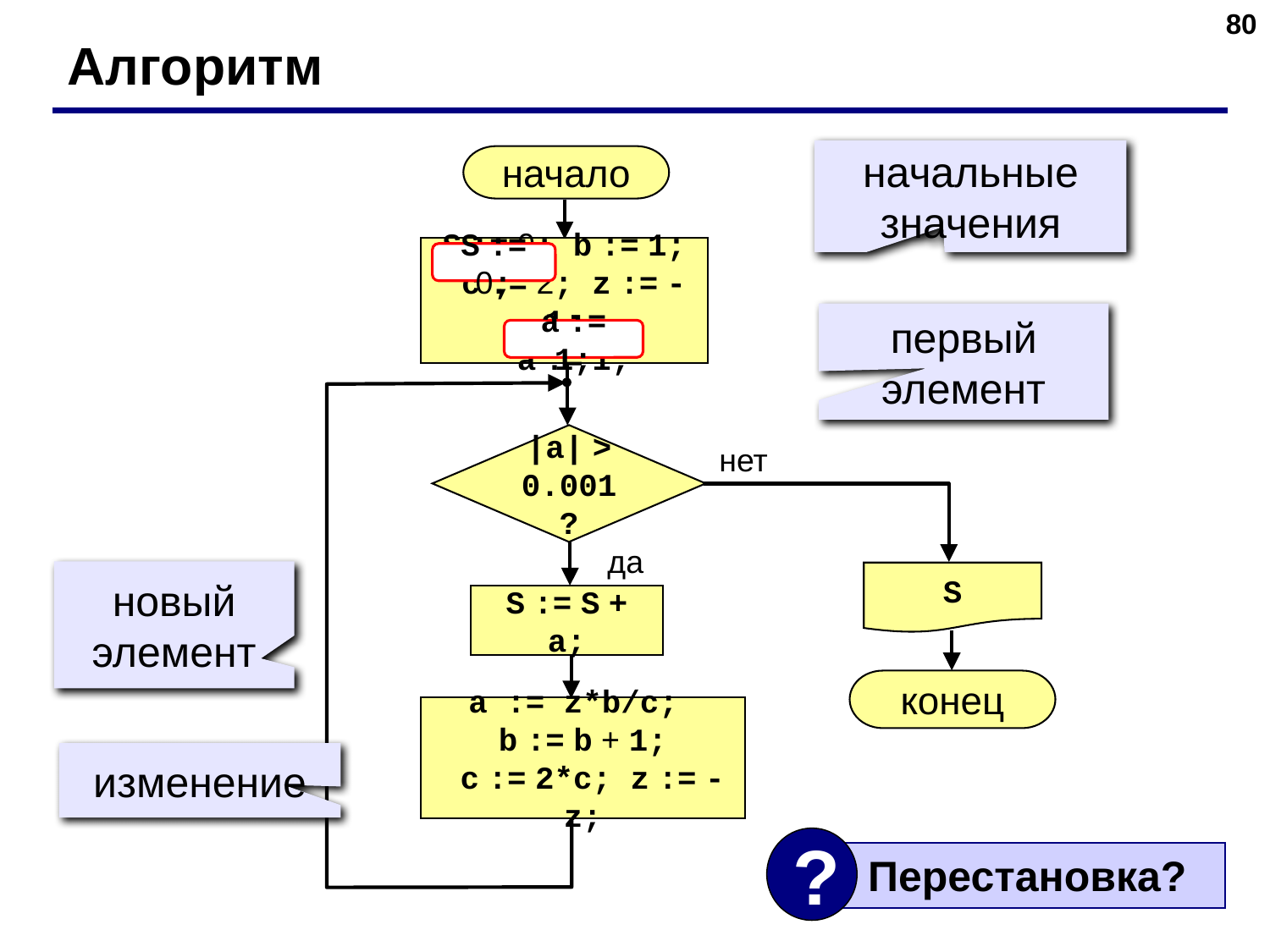

80
Алгоритм

начальные значения
начало

S := 0; b := 1;
 c := 2; z := -1;
 a := 1;
S := 0;
первый элемент
a := 1;

|a| > 0.001?
нет

да
новый элемент
S
S := S + a;
конец
a := z*b/c;
b := b + 1;
 c := 2*c; z := -z;
изменение
?
  Перестановка?